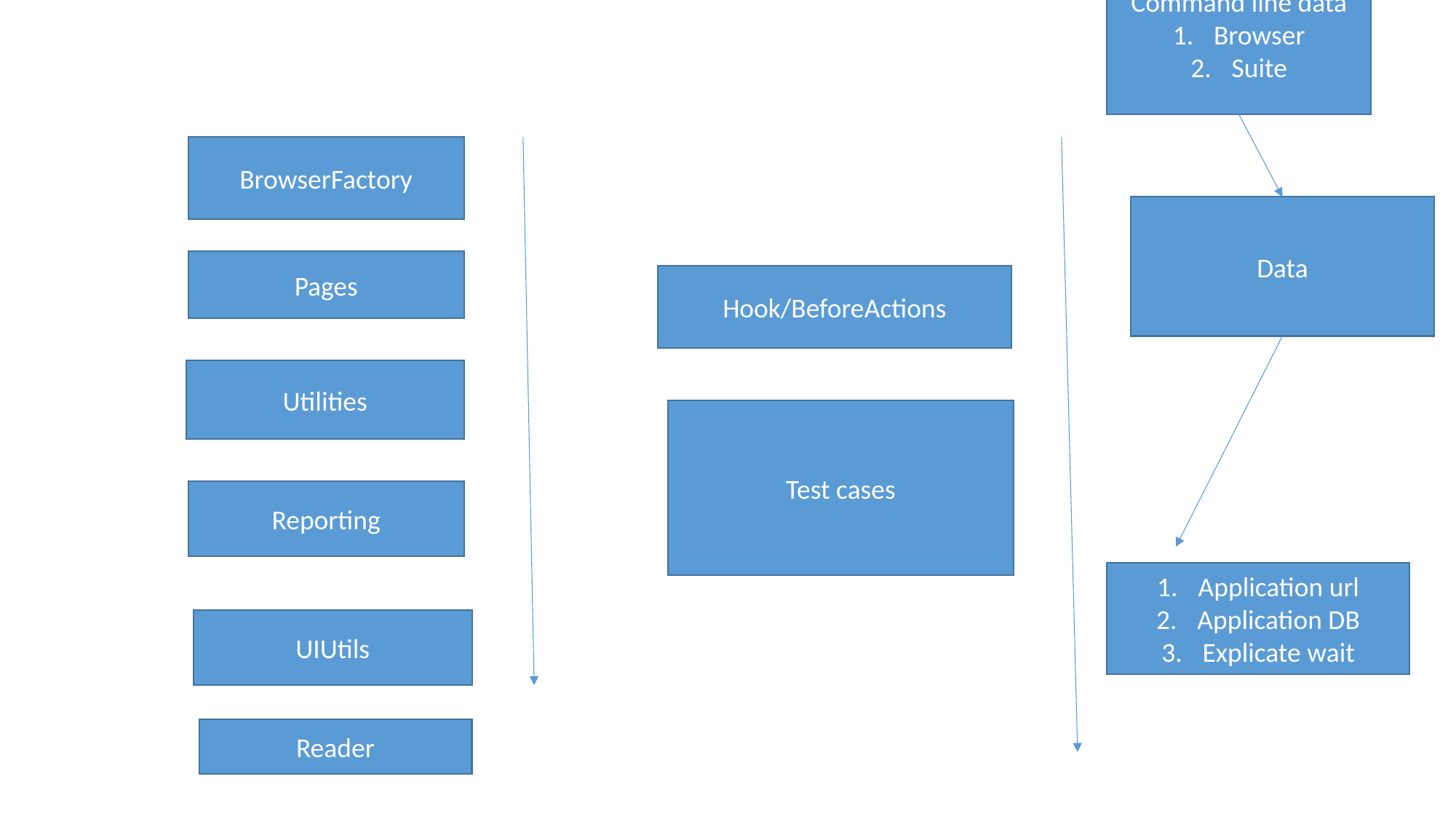

Command line data
Browser
Suite

BrowserFactory
Data
Pages
Hook/BeforeActions
Utilities
Test cases
Reporting
Application url
Application DB
Explicate wait
UIUtils
Reader